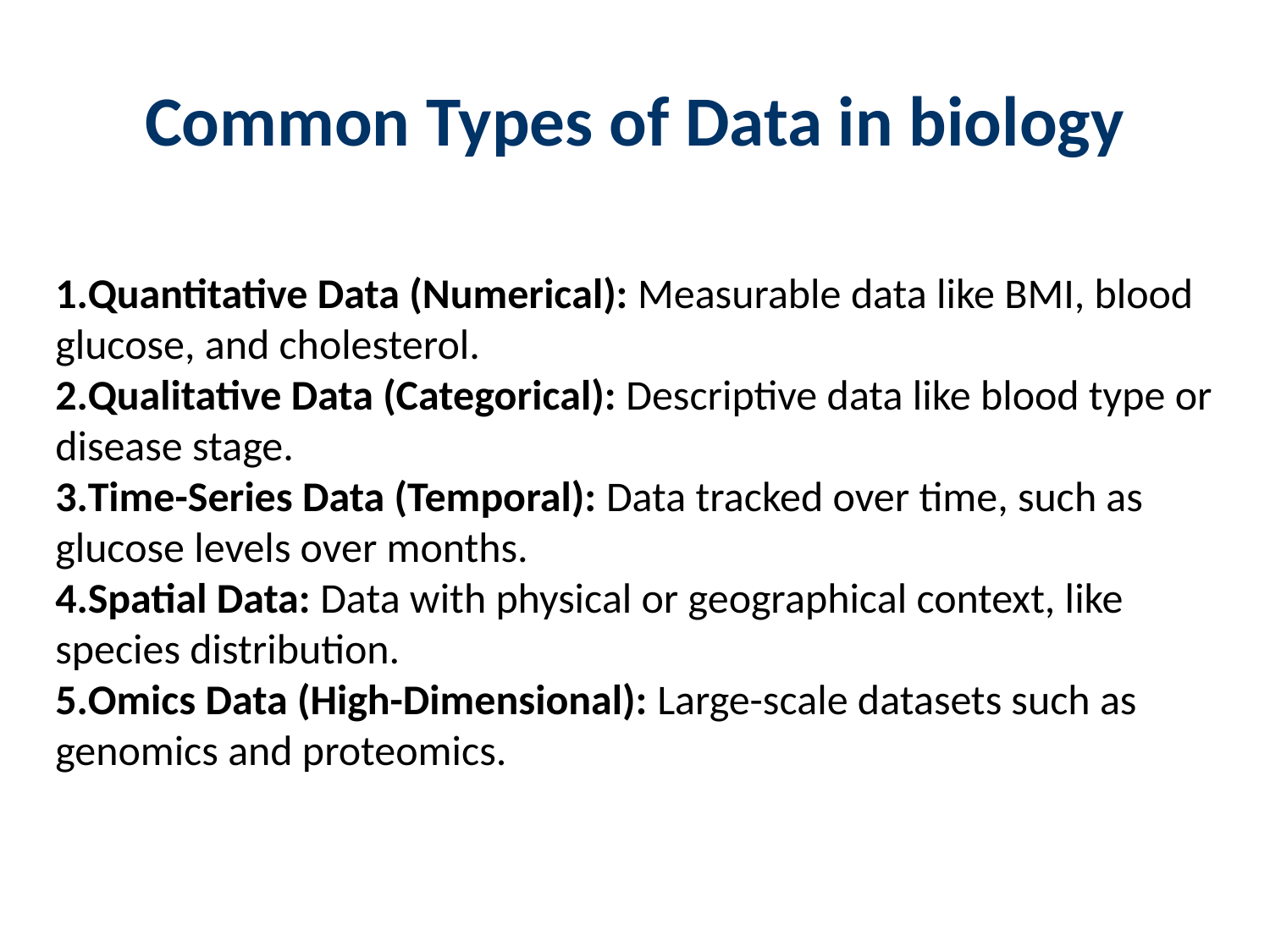

# Common Types of Data in biology

Quantitative Data (Numerical): Measurable data like BMI, blood glucose, and cholesterol.
Qualitative Data (Categorical): Descriptive data like blood type or disease stage.
Time-Series Data (Temporal): Data tracked over time, such as glucose levels over months.
Spatial Data: Data with physical or geographical context, like species distribution.
Omics Data (High-Dimensional): Large-scale datasets such as genomics and proteomics.